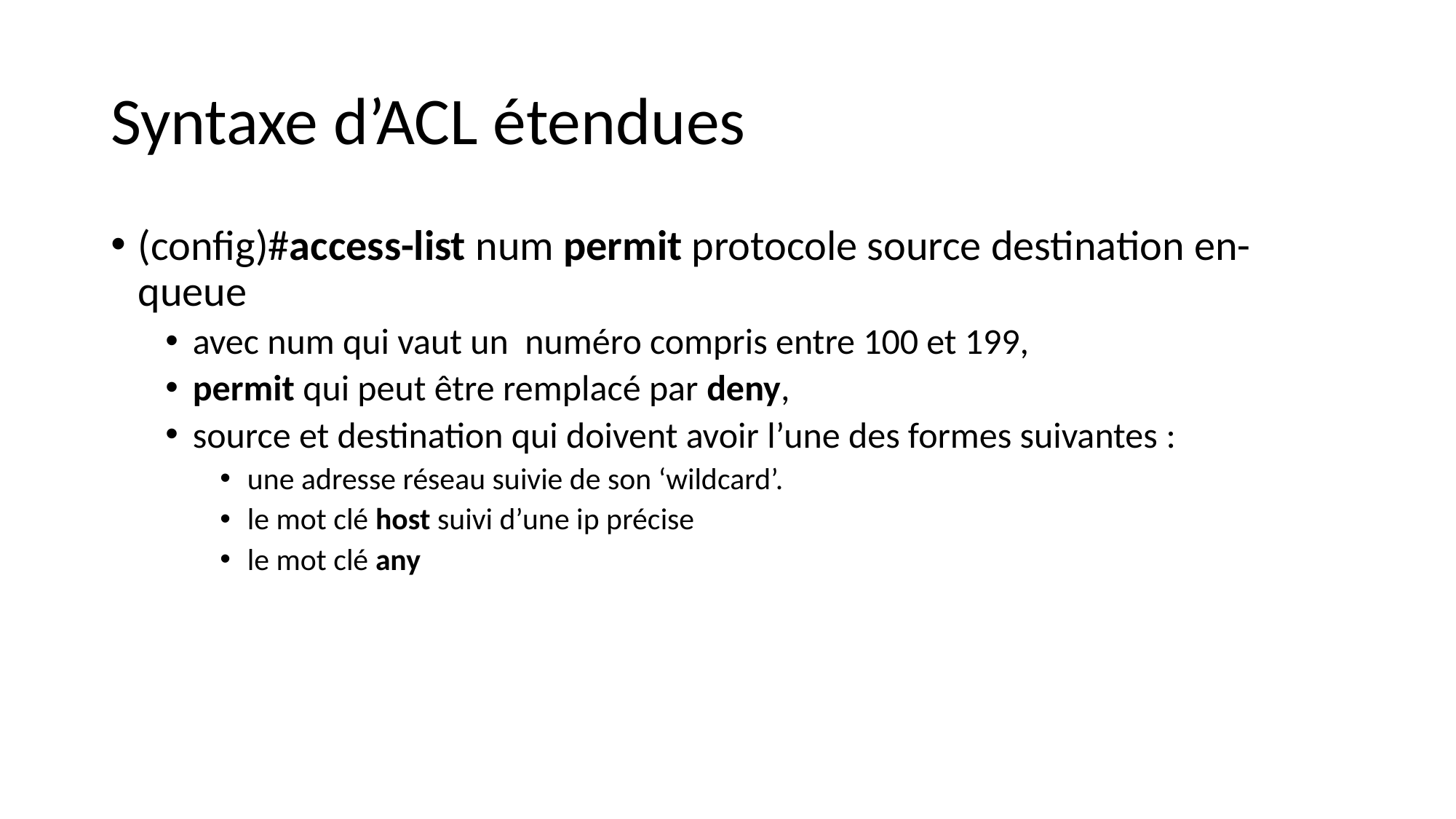

# Syntaxe d’ACL étendues
(config)#access-list num permit protocole source destination en-queue
avec num qui vaut un  numéro compris entre 100 et 199,
permit qui peut être remplacé par deny,
source et destination qui doivent avoir l’une des formes suivantes :
une adresse réseau suivie de son ‘wildcard’.
le mot clé host suivi d’une ip précise
le mot clé any